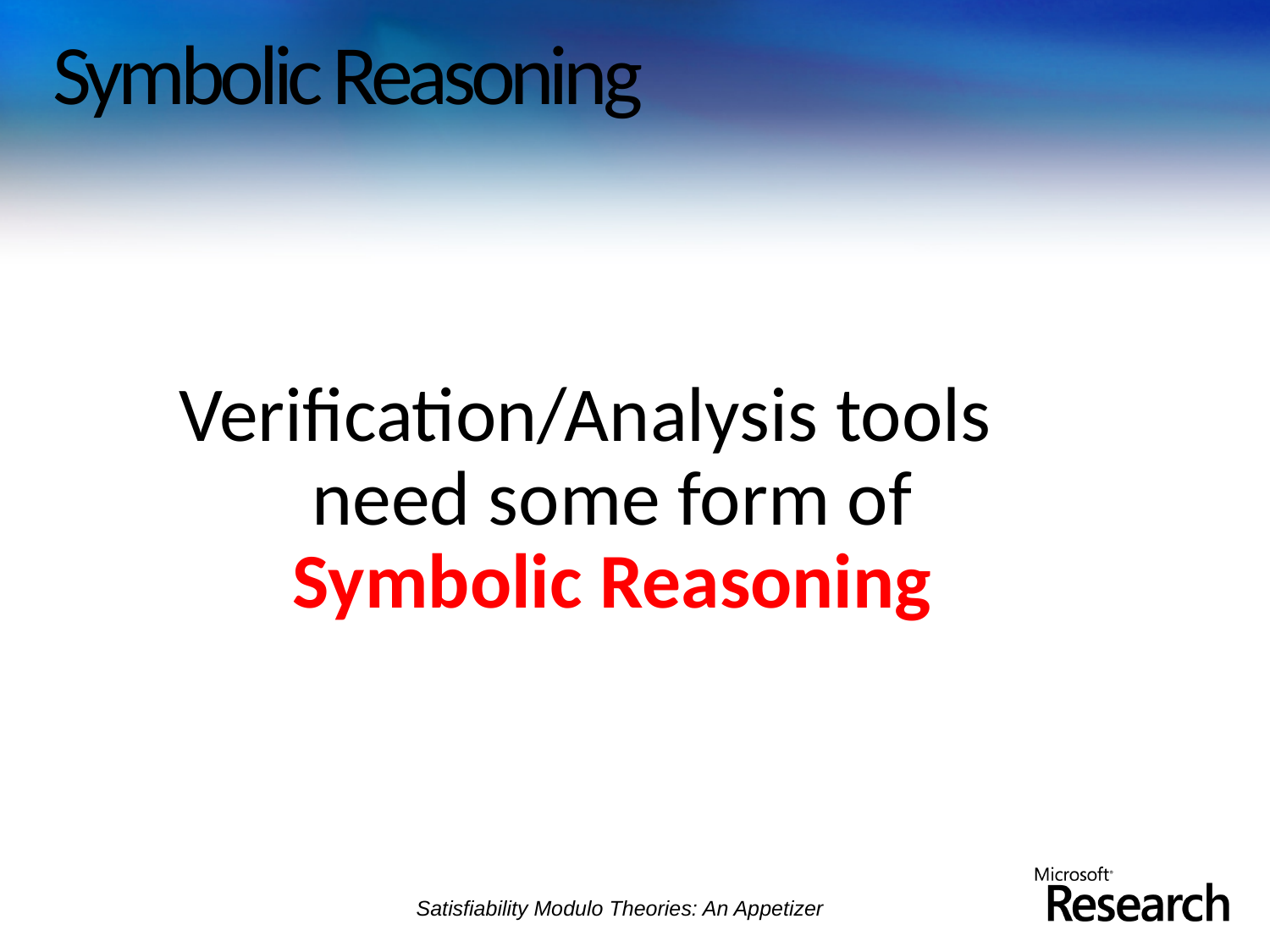

# Symbolic Reasoning
Verification/Analysis tools need some form of Symbolic Reasoning
Satisfiability Modulo Theories: An Appetizer